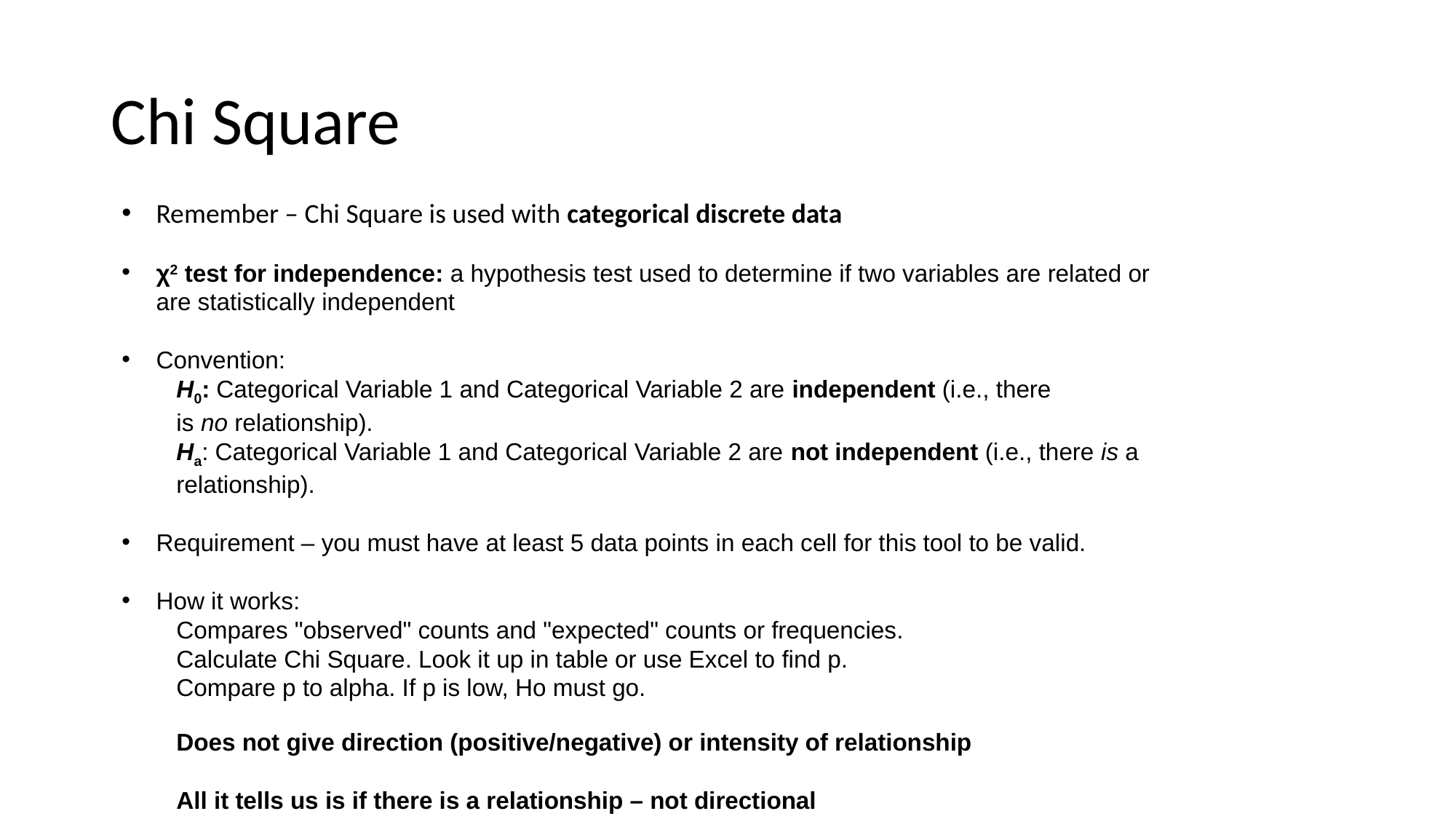

# Chi Square
Remember – Chi Square is used with categorical discrete data

χ2 test for independence: a hypothesis test used to determine if two variables are related or are statistically independent

Convention:
H0: Categorical Variable 1 and Categorical Variable 2 are independent (i.e., there is no relationship).
Ha: Categorical Variable 1 and Categorical Variable 2 are not independent (i.e., there is a relationship).

Requirement – you must have at least 5 data points in each cell for this tool to be valid.

How it works:
Compares "observed" counts and "expected" counts or frequencies.
Calculate Chi Square. Look it up in table or use Excel to find p.
Compare p to alpha. If p is low, Ho must go.

Does not give direction (positive/negative) or intensity of relationship

All it tells us is if there is a relationship – not directional